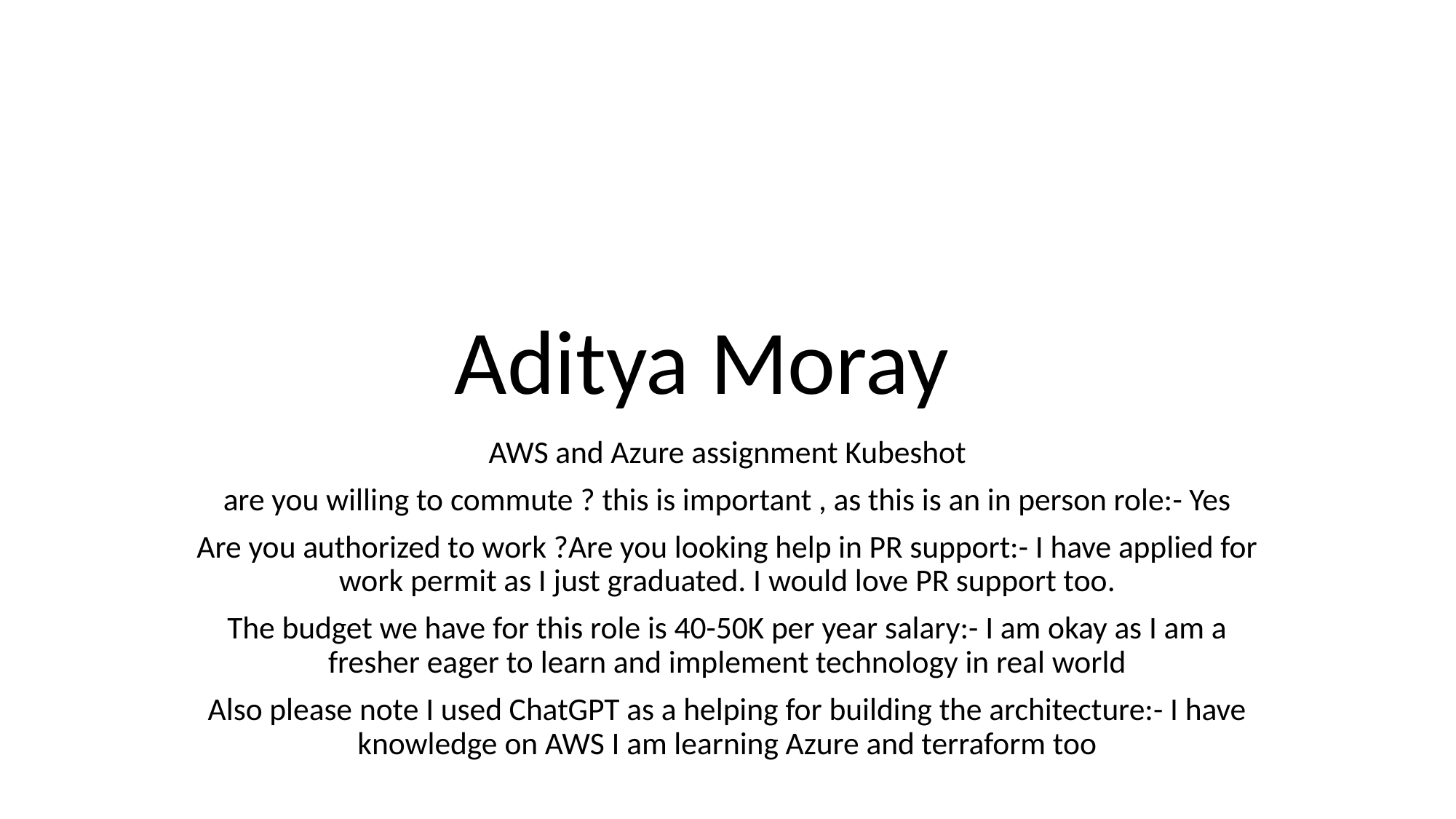

# Aditya Moray
AWS and Azure assignment Kubeshot
are you willing to commute ? this is important , as this is an in person role:- Yes
Are you authorized to work ?Are you looking help in PR support:- I have applied for work permit as I just graduated. I would love PR support too.
The budget we have for this role is 40-50K per year salary:- I am okay as I am a fresher eager to learn and implement technology in real world
Also please note I used ChatGPT as a helping for building the architecture:- I have knowledge on AWS I am learning Azure and terraform too